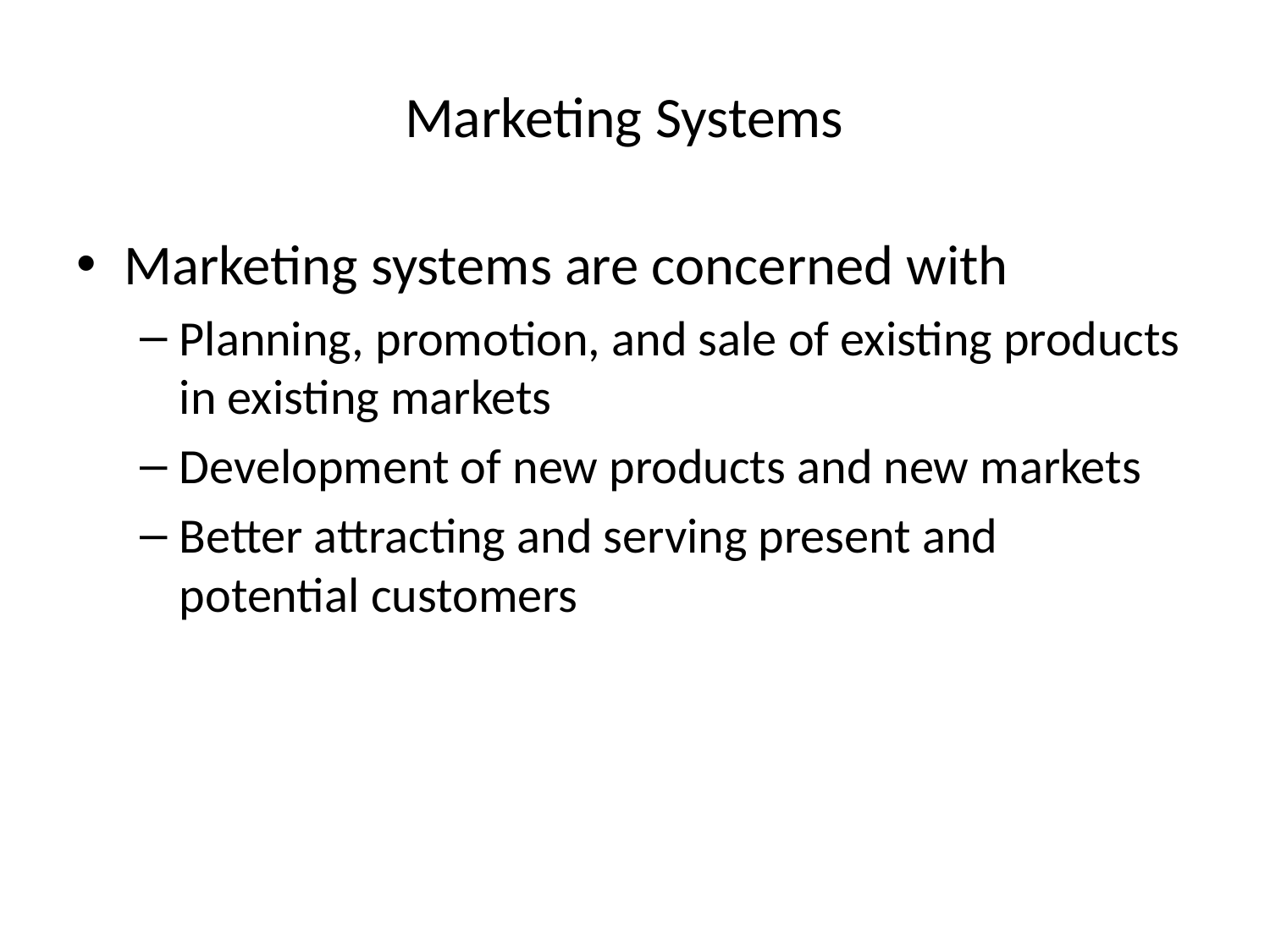

# Marketing Systems
Marketing systems are concerned with
Planning, promotion, and sale of existing products in existing markets
Development of new products and new markets
Better attracting and serving present and
potential customers